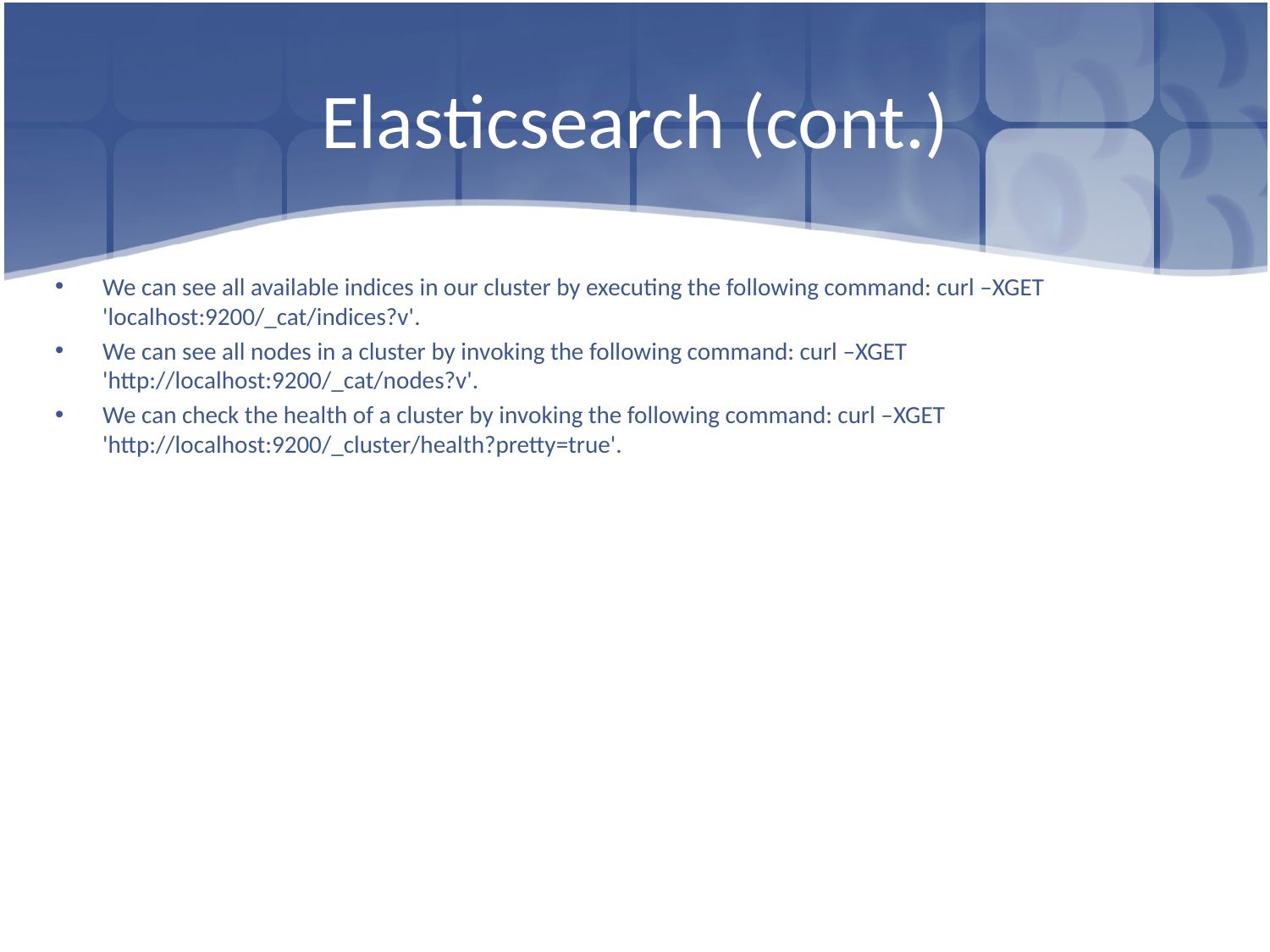

# Elasticsearch (cont.)
We can see all available indices in our cluster by executing the following command: curl –XGET 'localhost:9200/_cat/indices?v'.
We can see all nodes in a cluster by invoking the following command: curl –XGET 'http://localhost:9200/_cat/nodes?v'.
We can check the health of a cluster by invoking the following command: curl –XGET 'http://localhost:9200/_cluster/health?pretty=true'.